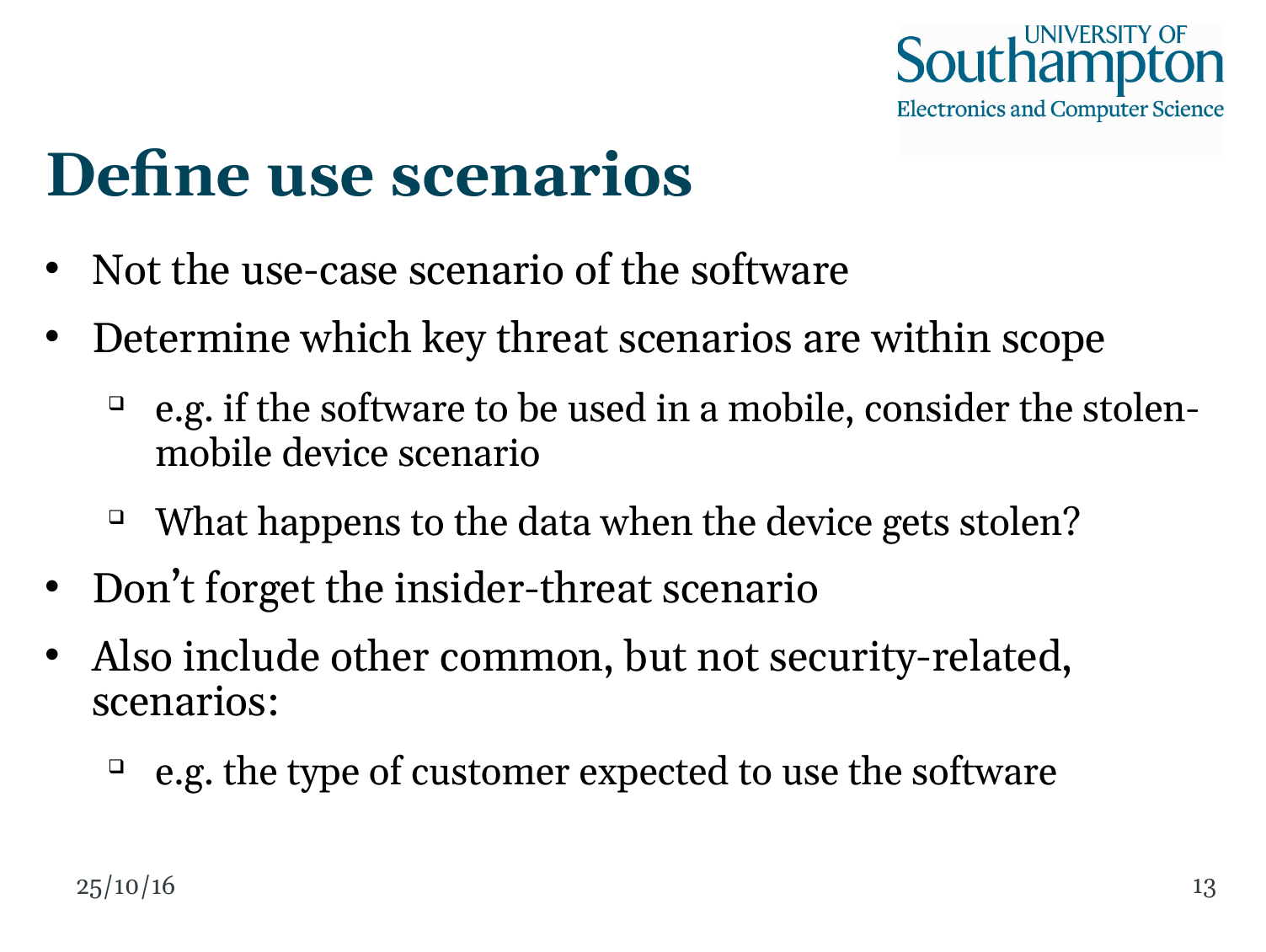

Define use scenarios
Not the use-case scenario of the software
Determine which key threat scenarios are within scope
e.g. if the software to be used in a mobile, consider the stolen-mobile device scenario
What happens to the data when the device gets stolen?
Don’t forget the insider-threat scenario
Also include other common, but not security-related, scenarios:
e.g. the type of customer expected to use the software
13
25/10/16